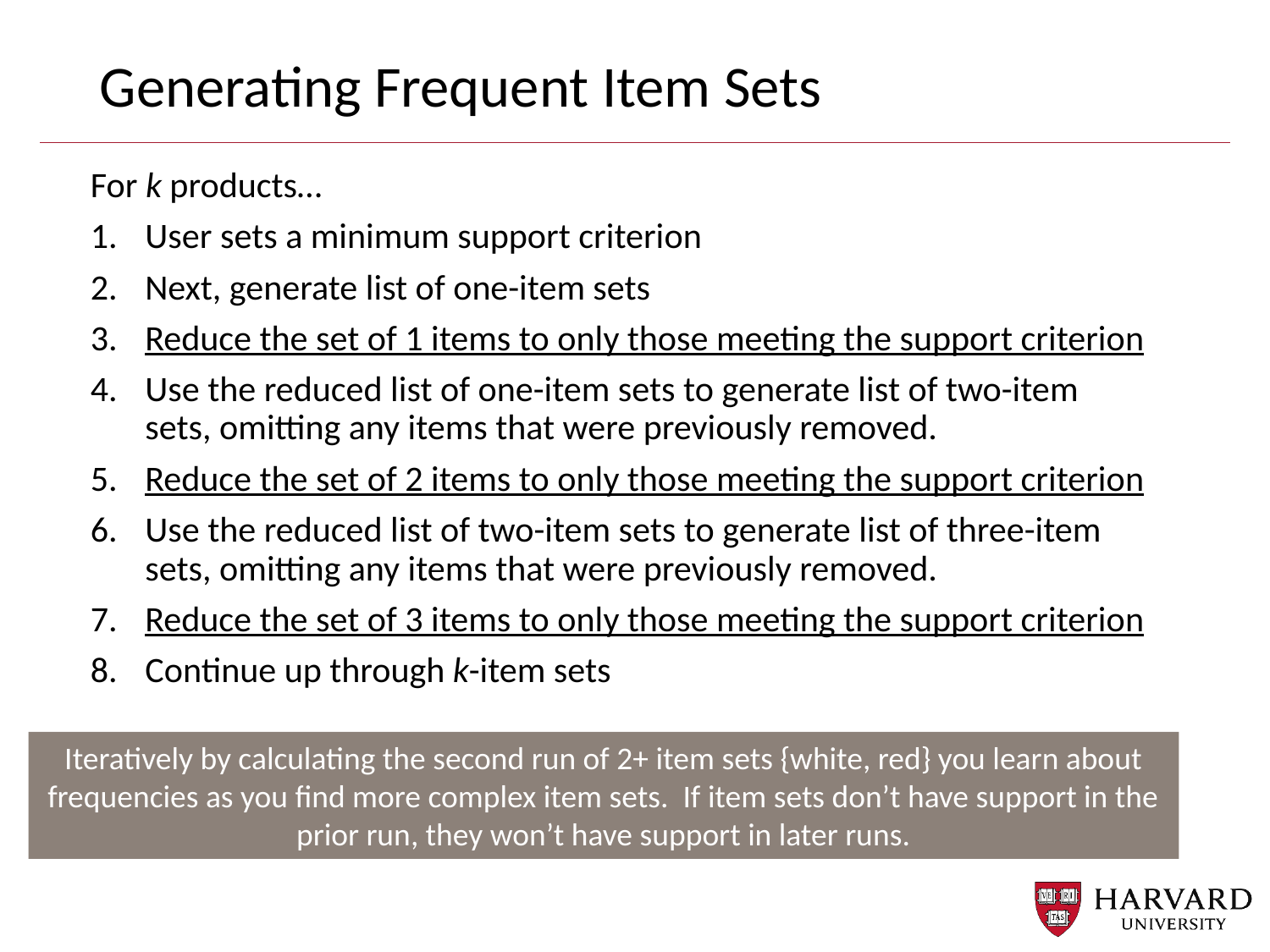

# Generating Frequent Item Sets
For k products…
User sets a minimum support criterion
Next, generate list of one-item sets
Reduce the set of 1 items to only those meeting the support criterion
Use the reduced list of one-item sets to generate list of two-item sets, omitting any items that were previously removed.
Reduce the set of 2 items to only those meeting the support criterion
Use the reduced list of two-item sets to generate list of three-item sets, omitting any items that were previously removed.
Reduce the set of 3 items to only those meeting the support criterion
Continue up through k-item sets
Iteratively by calculating the second run of 2+ item sets {white, red} you learn about frequencies as you find more complex item sets.  If item sets don’t have support in the prior run, they won’t have support in later runs.